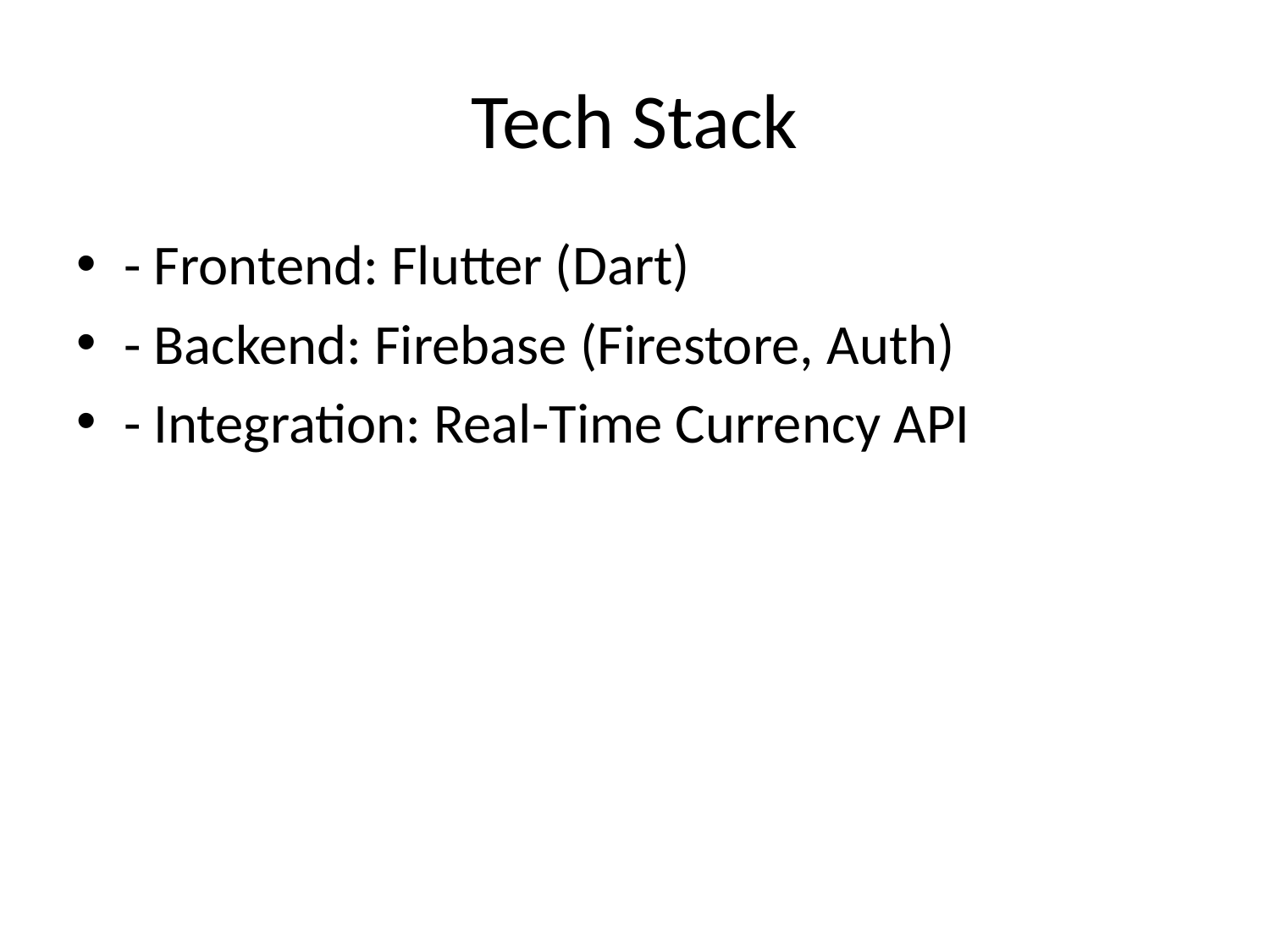

# Tech Stack
- Frontend: Flutter (Dart)
- Backend: Firebase (Firestore, Auth)
- Integration: Real-Time Currency API